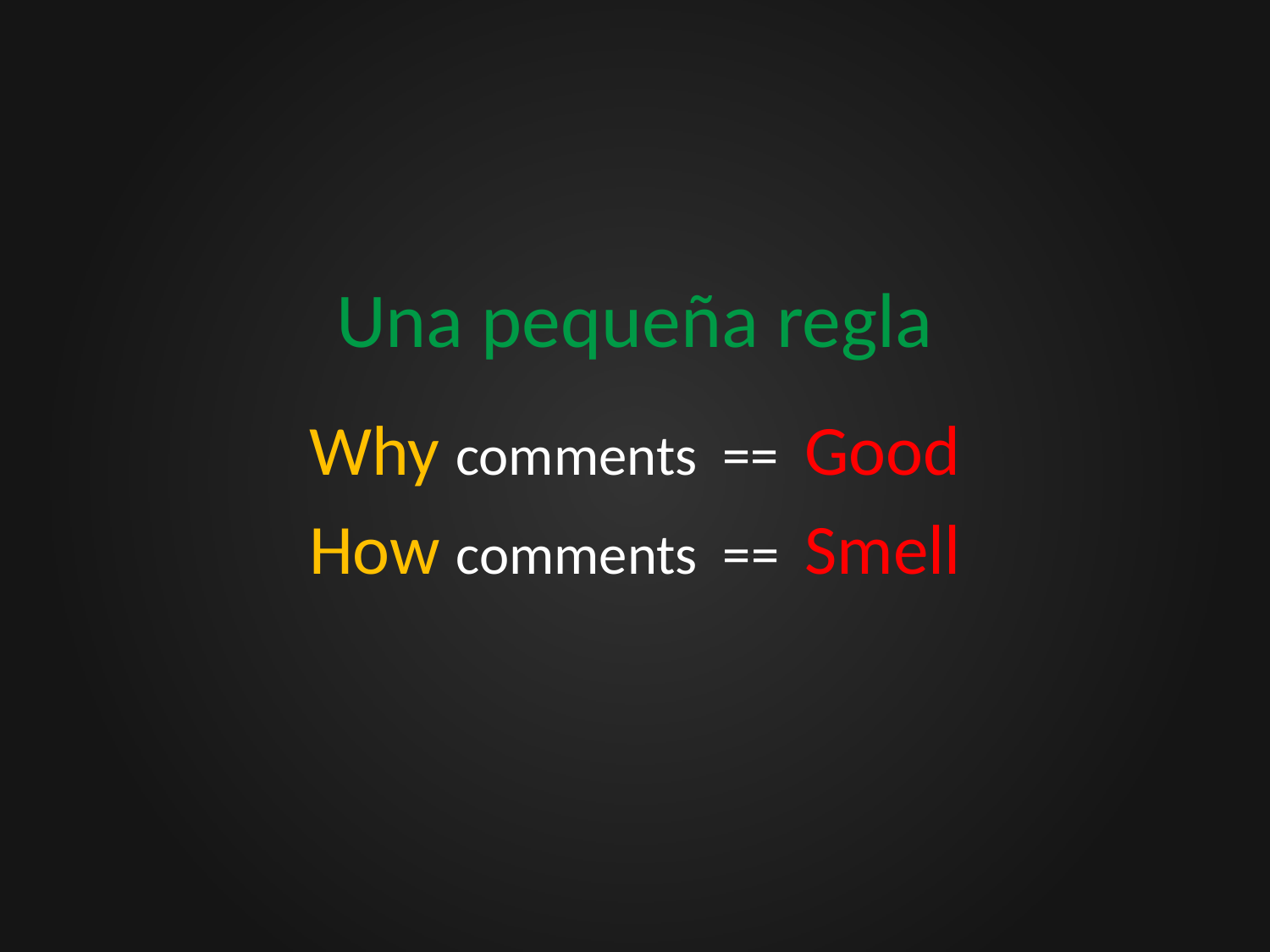

# Una pequeña regla
Why comments  ==  Good
How comments  ==  Smell